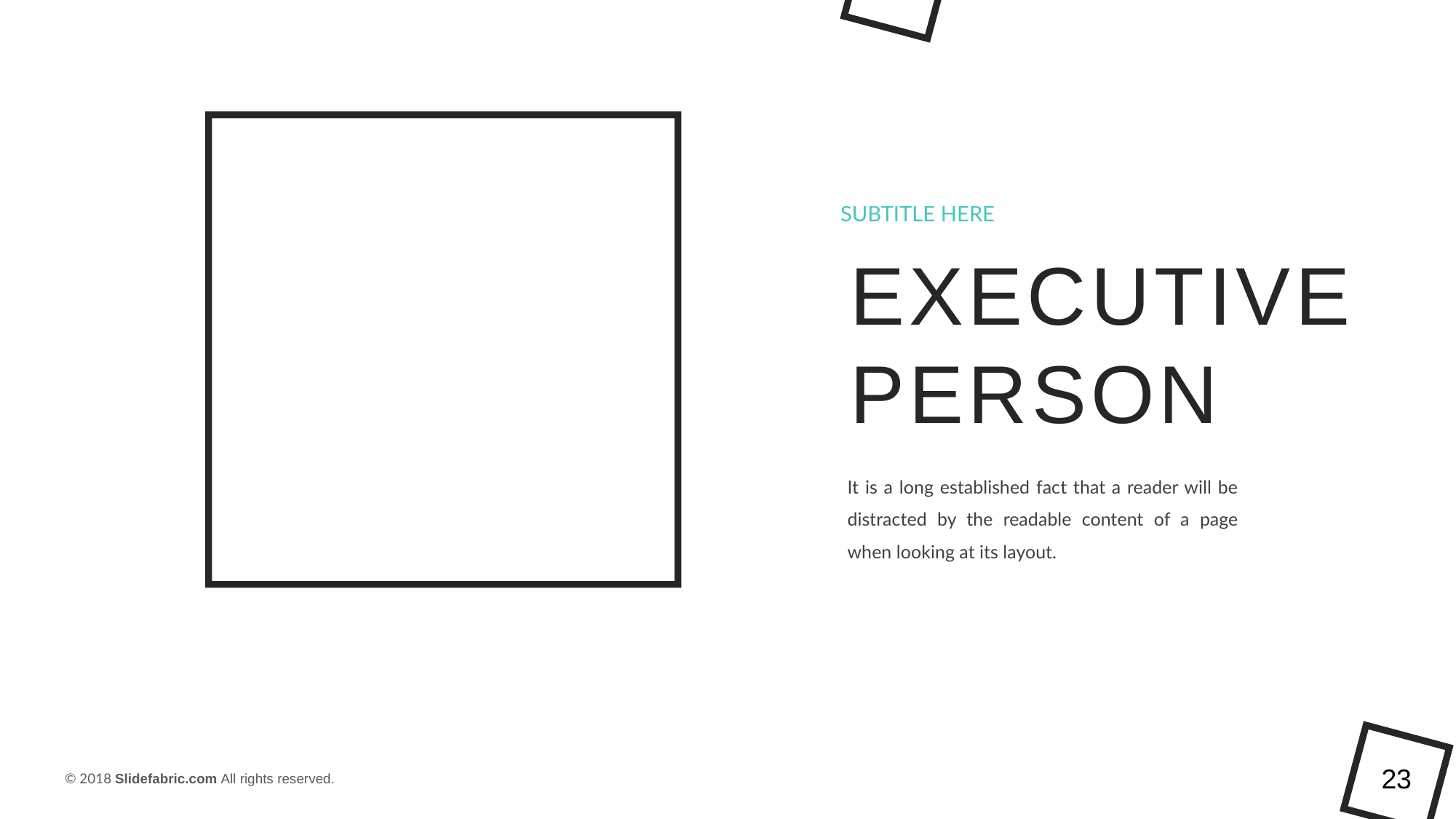

SUBTITLE HERE
EXECUTIVE
PERSON
It is a long established fact that a reader will be distracted by the readable content of a page when looking at its layout.